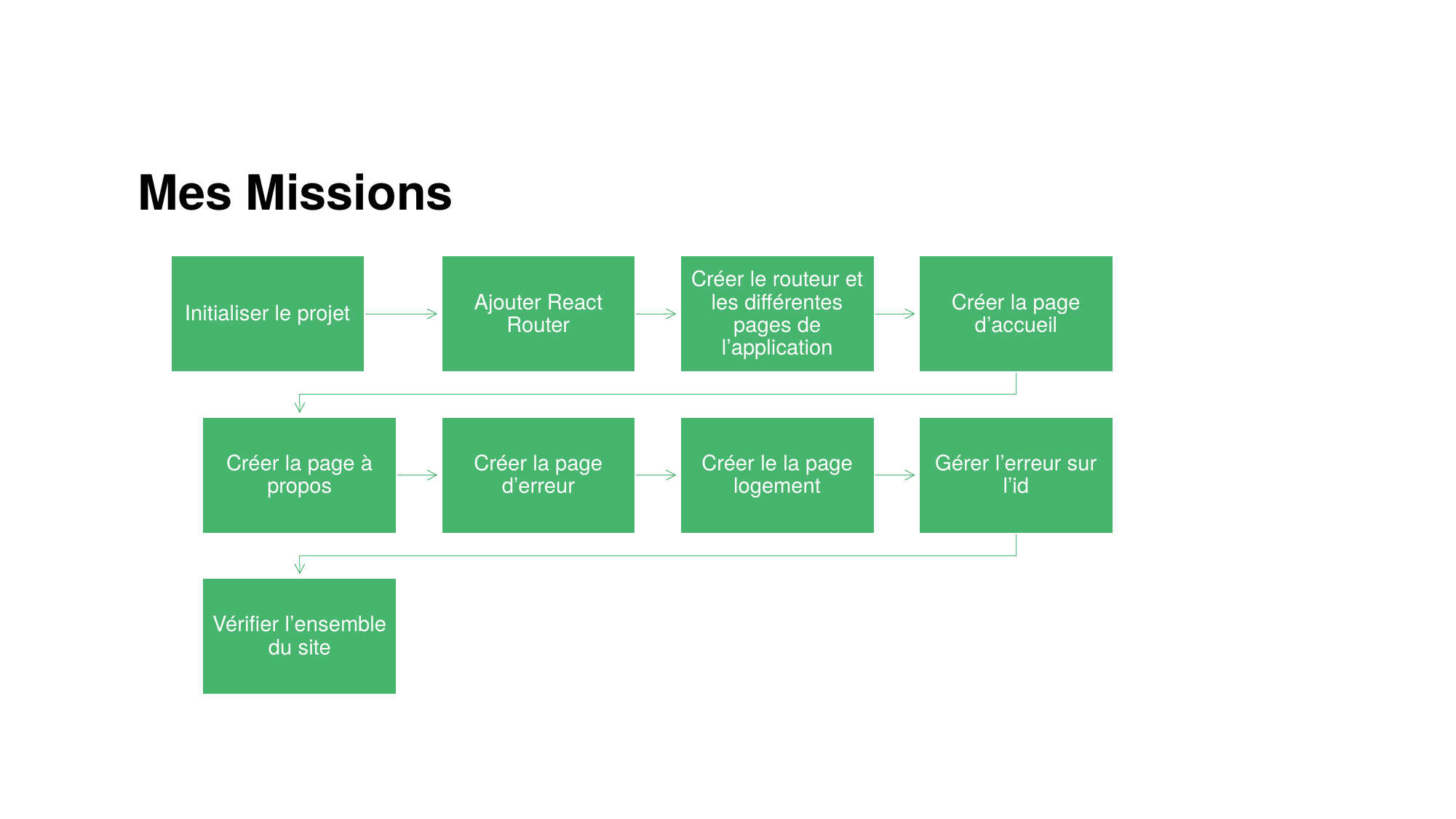

# Mes Missions

Initialiser le projet

Ajouter React Router

Créer le routeur et les différentes pages de l’application

Créer la page d’accueil

Créer la page à propos

Créer la page d’erreur

Créer le la page logement

Gérer l’erreur sur l’id
Vérifier l’ensemble du site